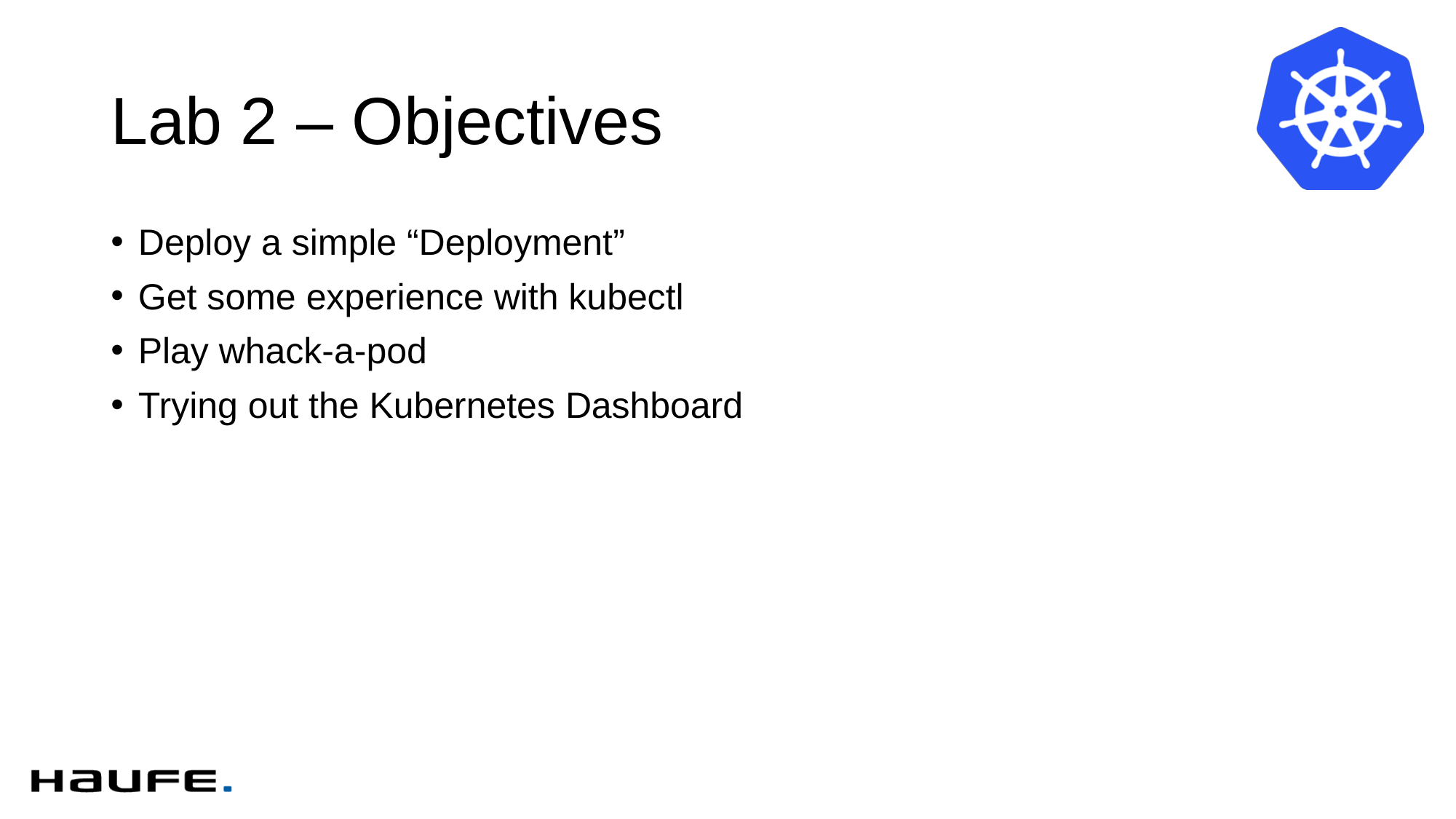

# Lab 2 – Objectives
Deploy a simple “Deployment”
Get some experience with kubectl
Play whack-a-pod
Trying out the Kubernetes Dashboard